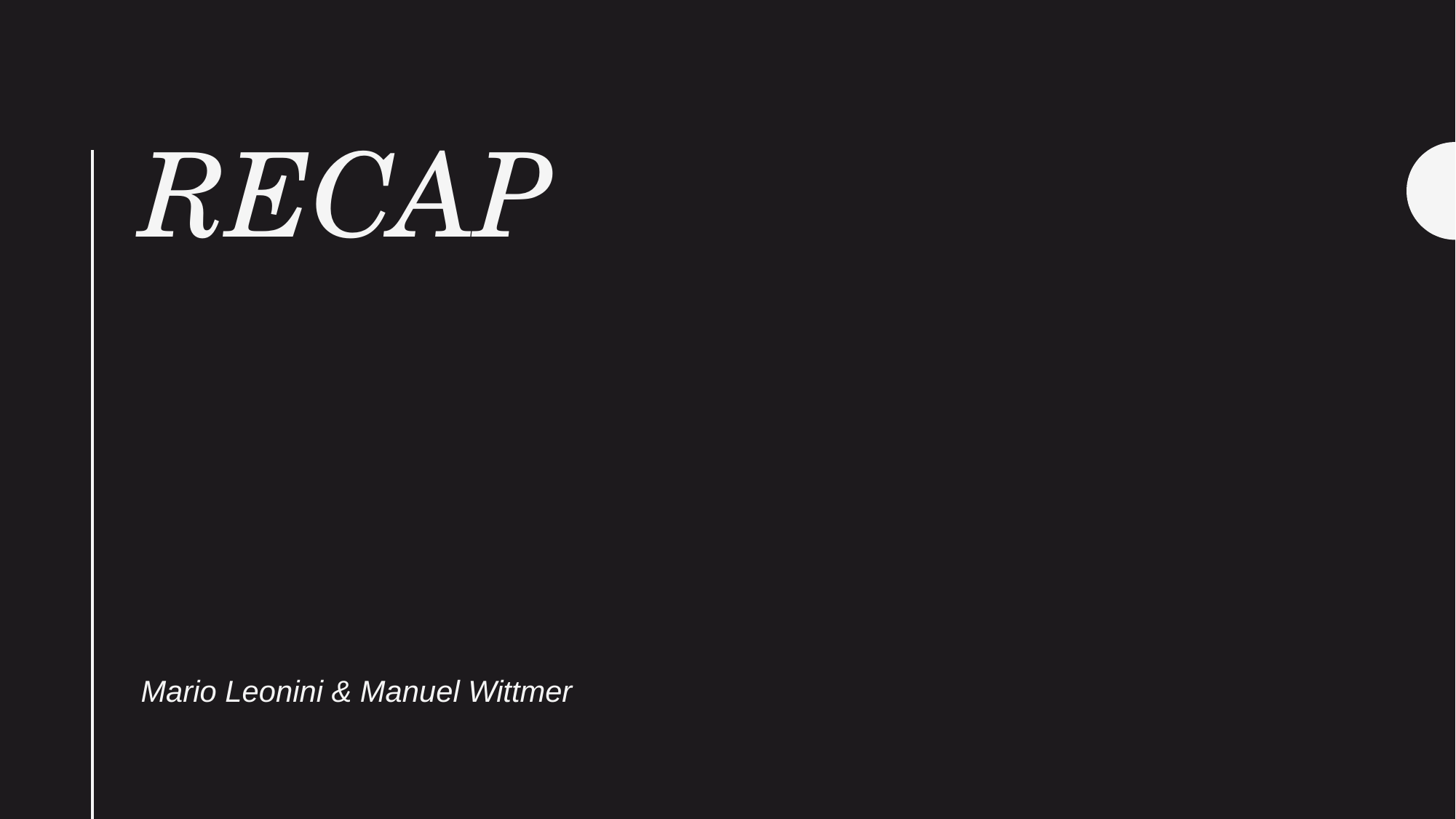

# recap
Mario Leonini & Manuel Wittmer